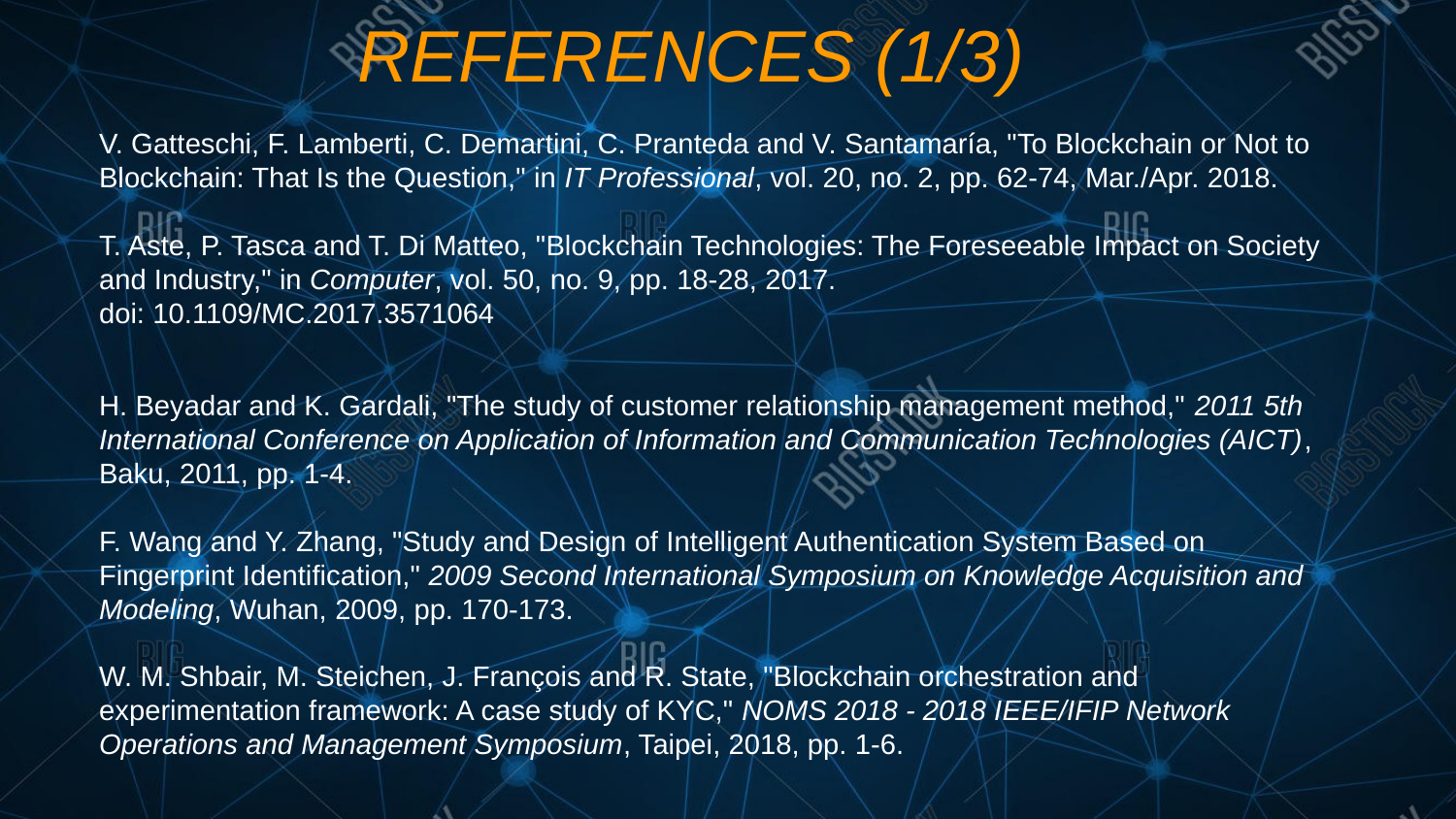

# REFERENCES (1/3)
V. Gatteschi, F. Lamberti, C. Demartini, C. Pranteda and V. Santamaría, "To Blockchain or Not to Blockchain: That Is the Question," in IT Professional, vol. 20, no. 2, pp. 62-74, Mar./Apr. 2018.

T. Aste, P. Tasca and T. Di Matteo, "Blockchain Technologies: The Foreseeable Impact on Society and Industry," in Computer, vol. 50, no. 9, pp. 18-28, 2017.
doi: 10.1109/MC.2017.3571064

H. Beyadar and K. Gardali, "The study of customer relationship management method," 2011 5th International Conference on Application of Information and Communication Technologies (AICT), Baku, 2011, pp. 1-4.

F. Wang and Y. Zhang, "Study and Design of Intelligent Authentication System Based on Fingerprint Identification," 2009 Second International Symposium on Knowledge Acquisition and Modeling, Wuhan, 2009, pp. 170-173.

W. M. Shbair, M. Steichen, J. François and R. State, "Blockchain orchestration and experimentation framework: A case study of KYC," NOMS 2018 - 2018 IEEE/IFIP Network Operations and Management Symposium, Taipei, 2018, pp. 1-6.